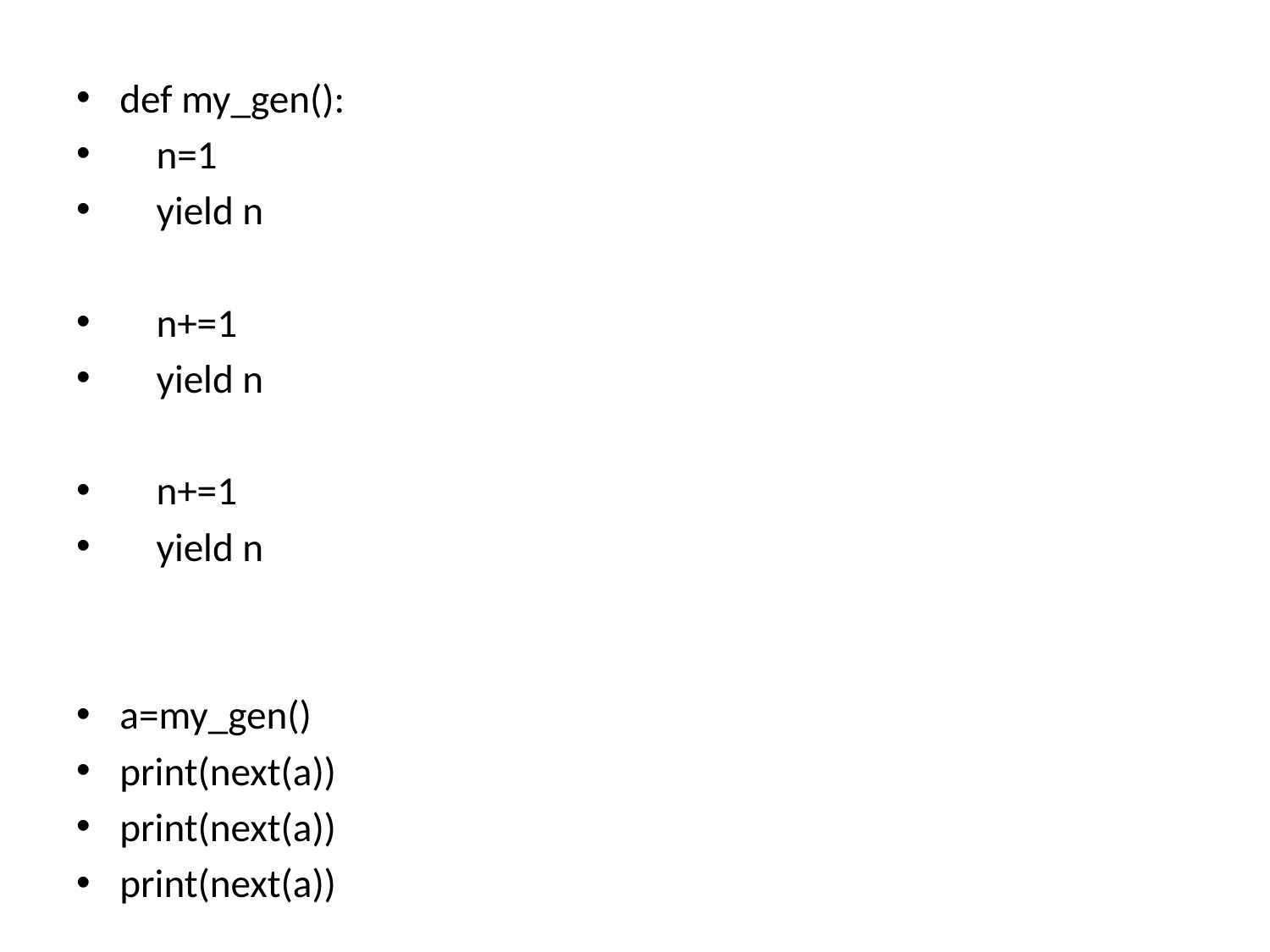

def my_gen():
    n=1
    yield n

    n+=1
    yield n

    n+=1
    yield n

a=my_gen()
print(next(a))
print(next(a))
print(next(a))